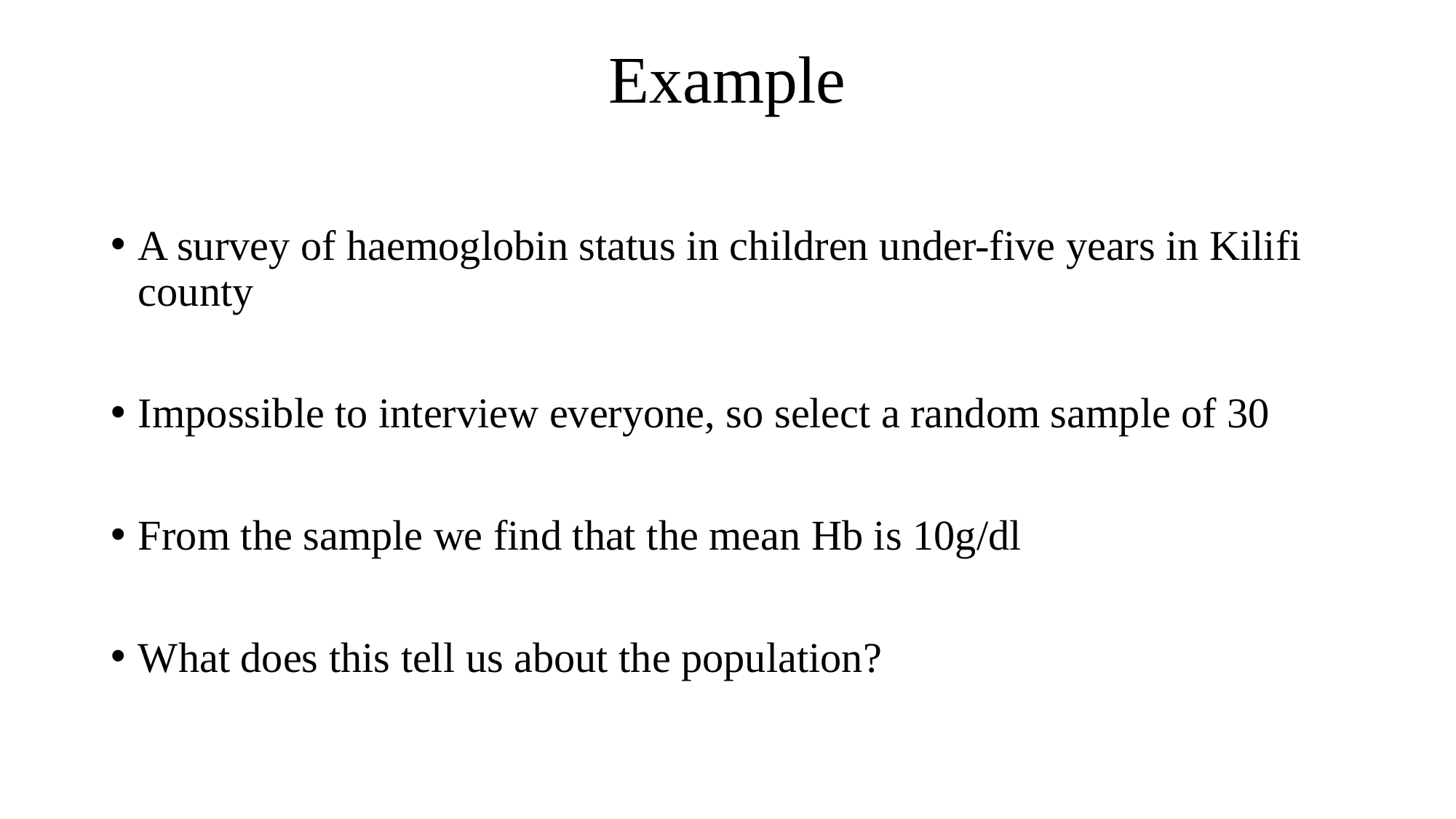

# Example
A survey of haemoglobin status in children under-five years in Kilifi county

Impossible to interview everyone, so select a random sample of 30

From the sample we find that the mean Hb is 10g/dl

What does this tell us about the population?